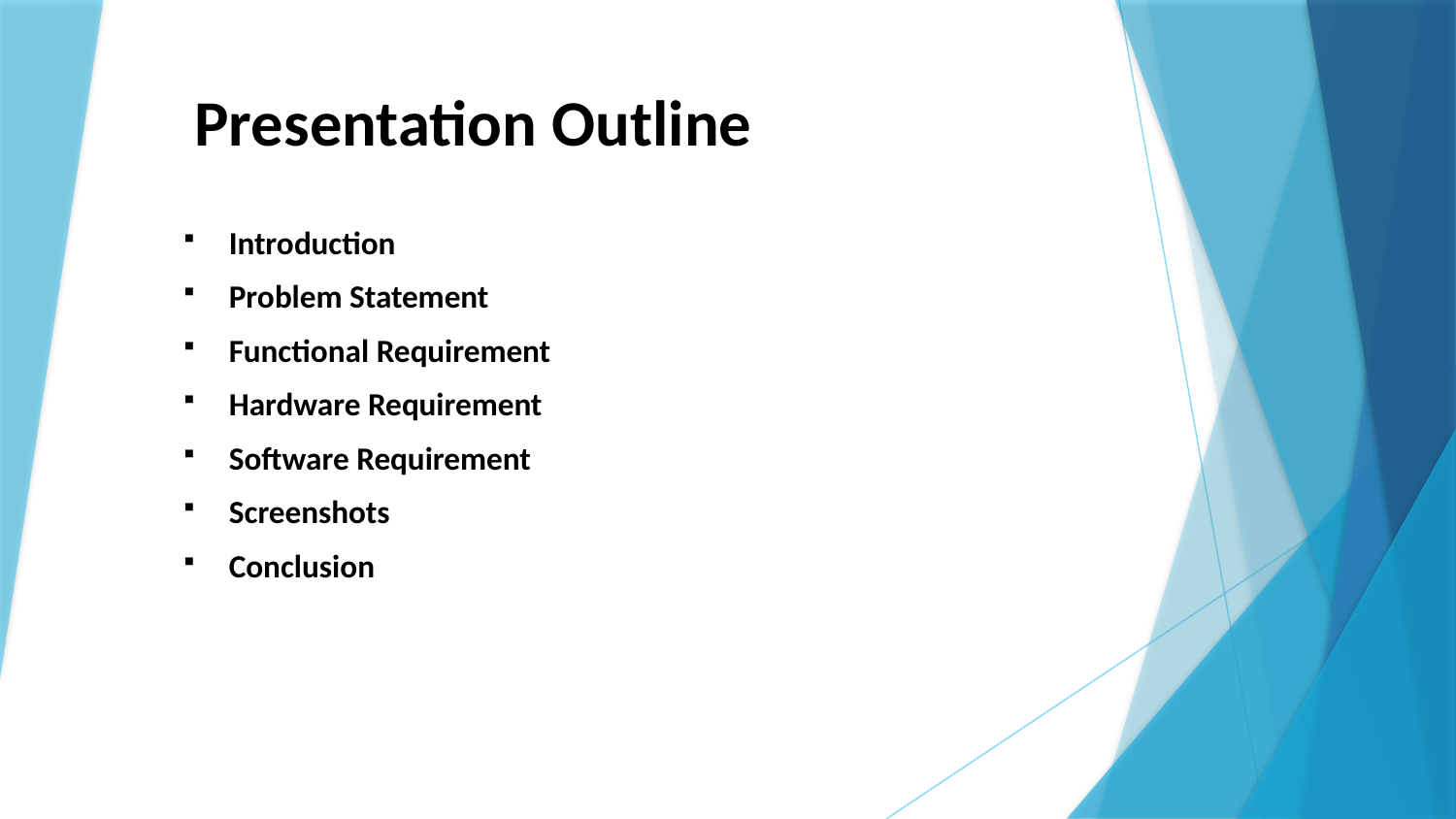

# Presentation Outline
Introduction
Problem Statement
Functional Requirement
Hardware Requirement
Software Requirement
Screenshots
Conclusion